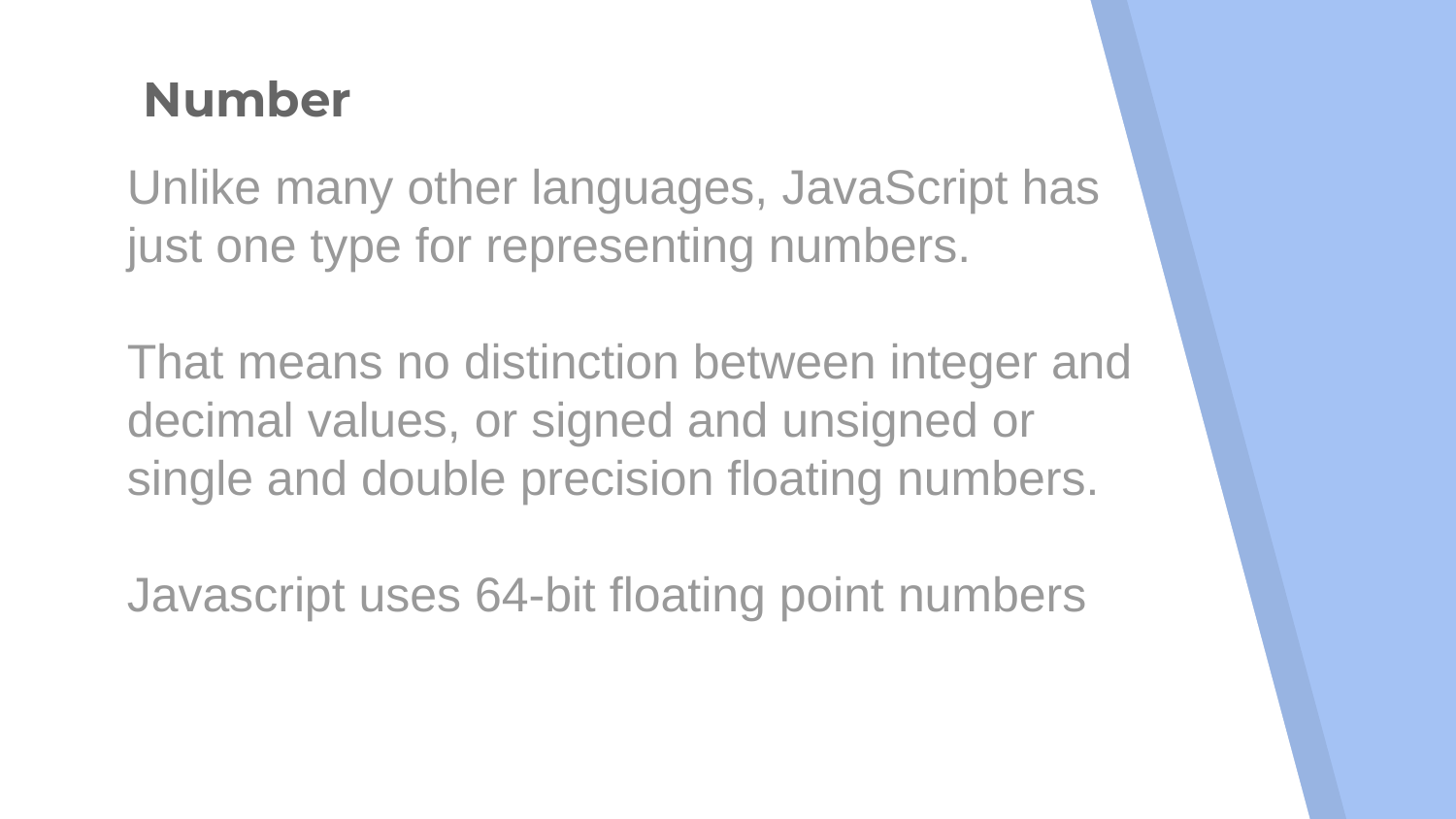

# Number
Unlike many other languages, JavaScript has just one type for representing numbers.

That means no distinction between integer and decimal values, or signed and unsigned or single and double precision floating numbers.

Javascript uses 64-bit floating point numbers